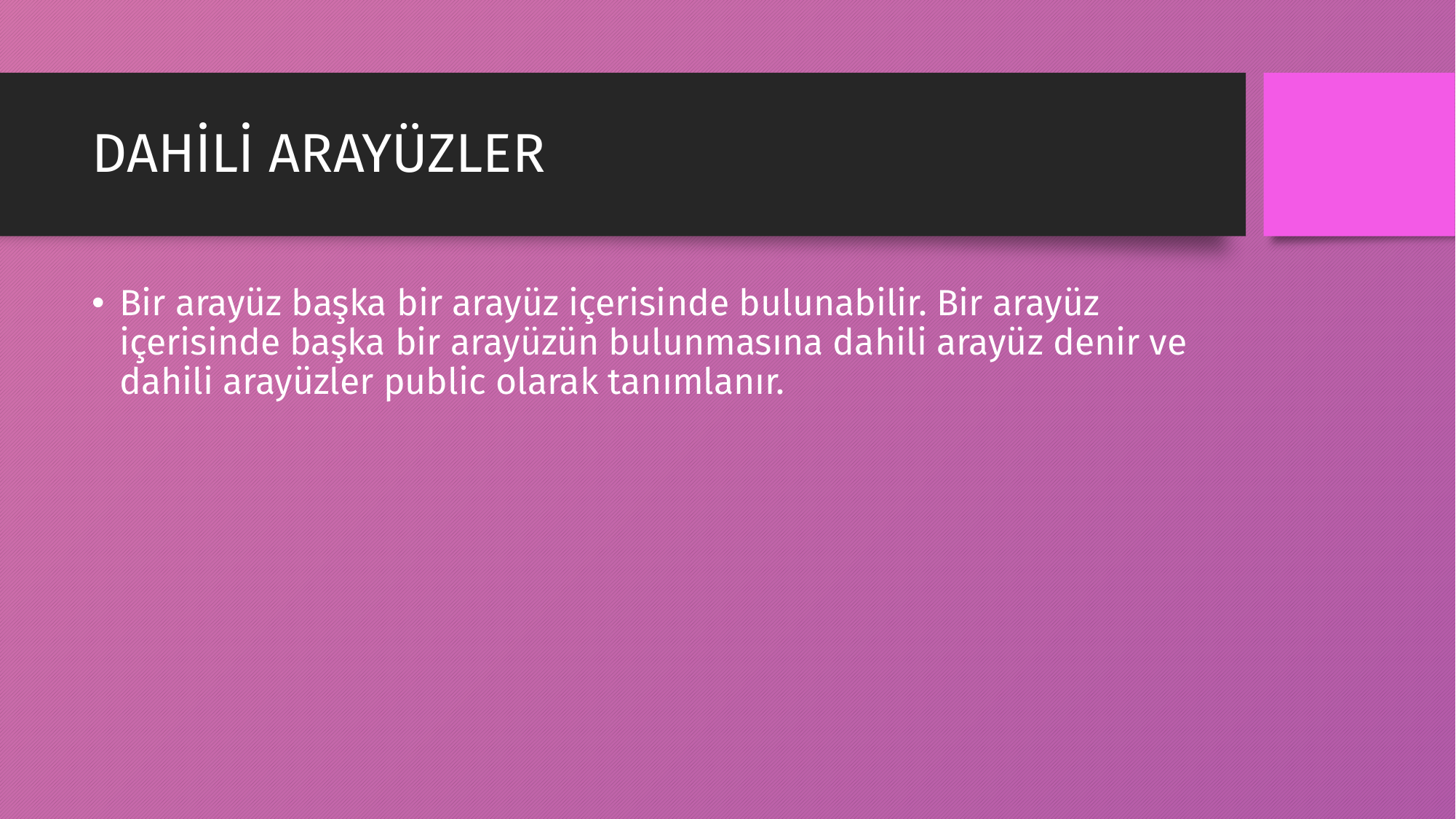

# DAHİLİ ARAYÜZLER
Bir arayüz başka bir arayüz içerisinde bulunabilir. Bir arayüz içerisinde başka bir arayüzün bulunmasına dahili arayüz denir ve dahili arayüzler public olarak tanımlanır.